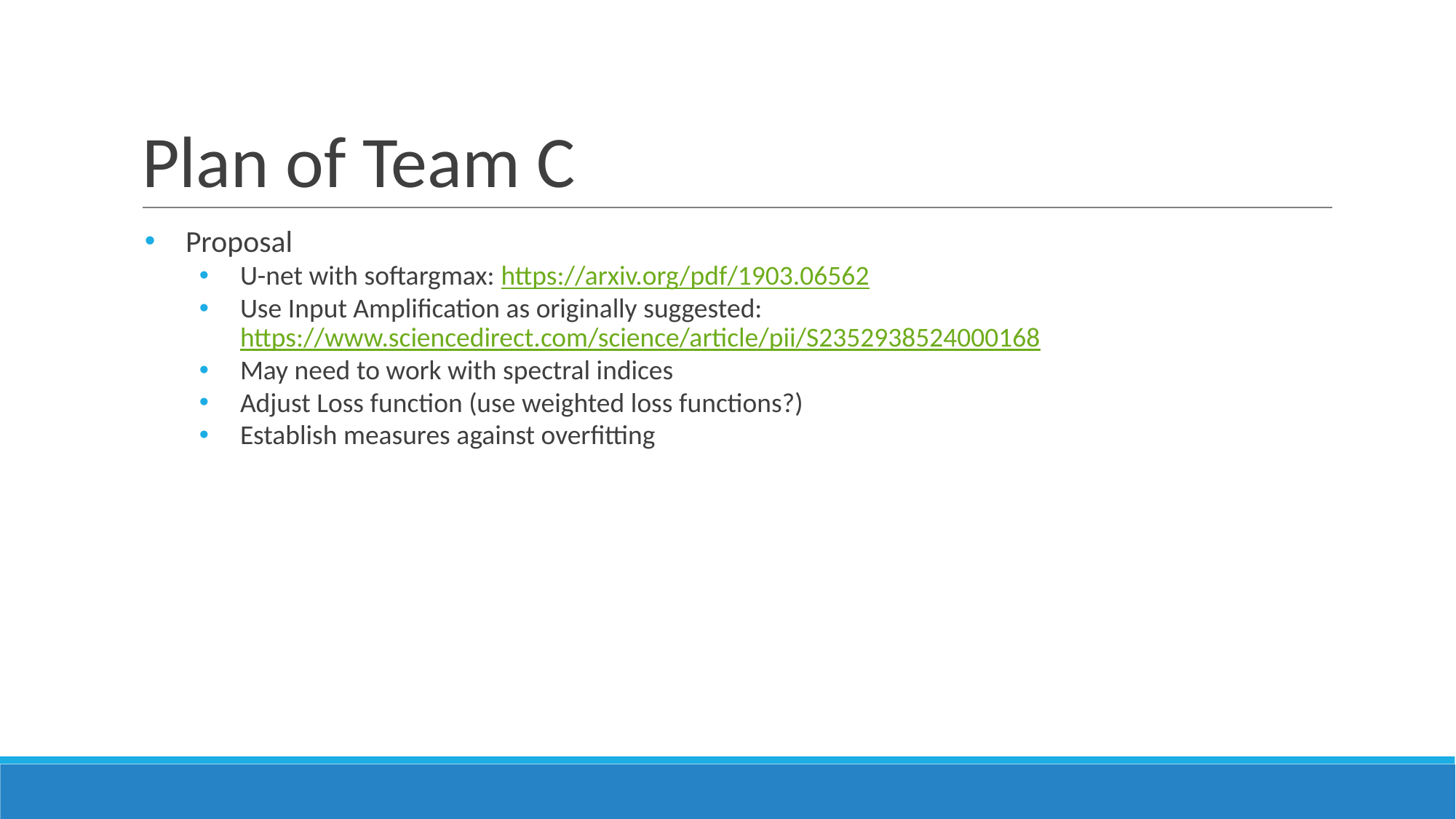

# Plan of Team C
Proposal
U-net with softargmax: https://arxiv.org/pdf/1903.06562
Use Input Amplification as originally suggested: https://www.sciencedirect.com/science/article/pii/S2352938524000168
May need to work with spectral indices
Adjust Loss function (use weighted loss functions?)
Establish measures against overfitting